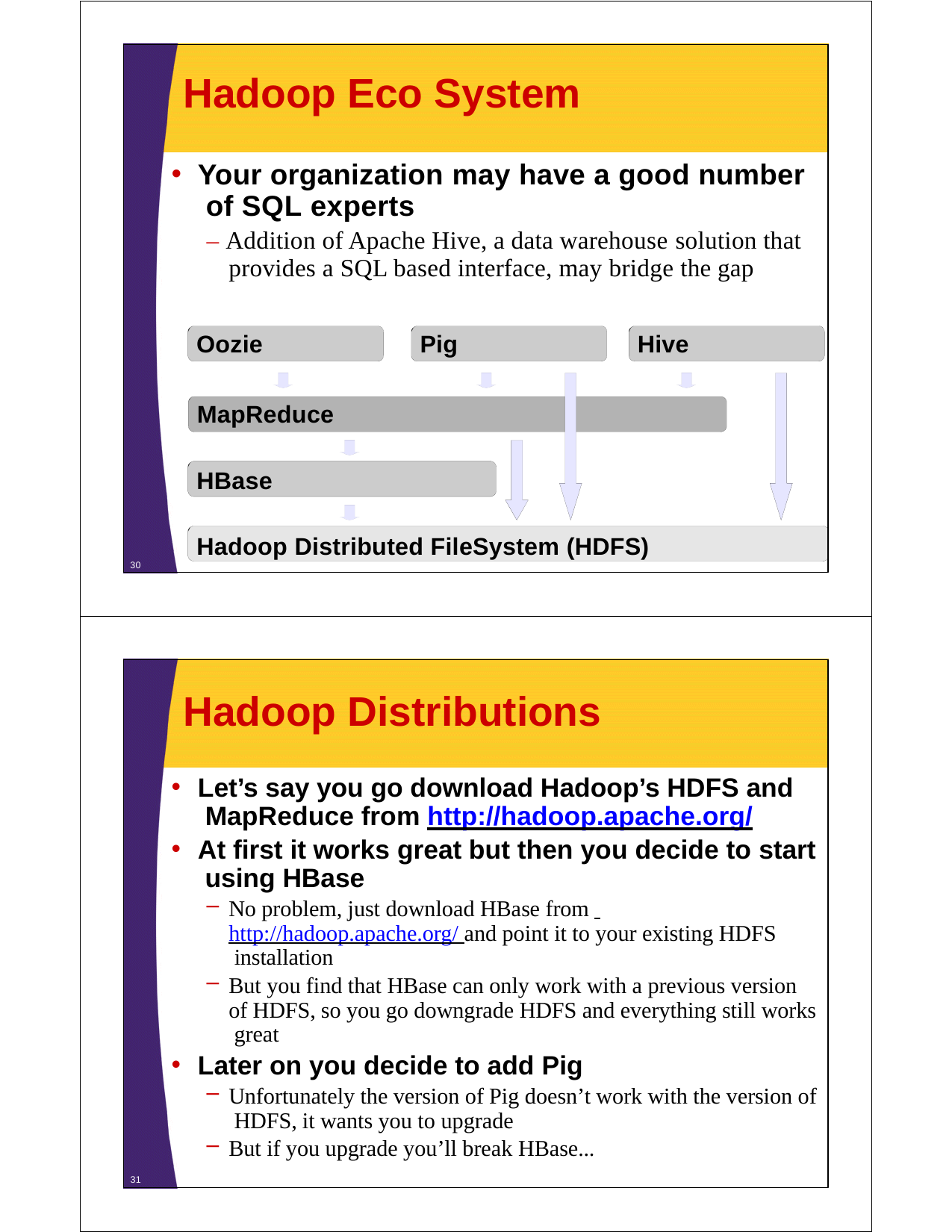

# Hadoop Eco System
Your organization may have a good number  of SQL experts
– Addition of Apache Hive, a data warehouse solution that  provides a SQL based interface, may bridge the gap

Pig
Hive
Oozie

MapReduce

HBase

Hadoop Distributed FileSystem (HDFS)
30

Hadoop Distributions
Let’s say you go download Hadoop’s HDFS and  MapReduce from http://hadoop.apache.org/
At first it works great but then you decide to start  using HBase
No problem, just download HBase from  http://hadoop.apache.org/ and point it to your existing HDFS  installation
But you find that HBase can only work with a previous version  of HDFS, so you go downgrade HDFS and everything still works  great
Later on you decide to add Pig
Unfortunately the version of Pig doesn’t work with the version of  HDFS, it wants you to upgrade
But if you upgrade you’ll break HBase...
31